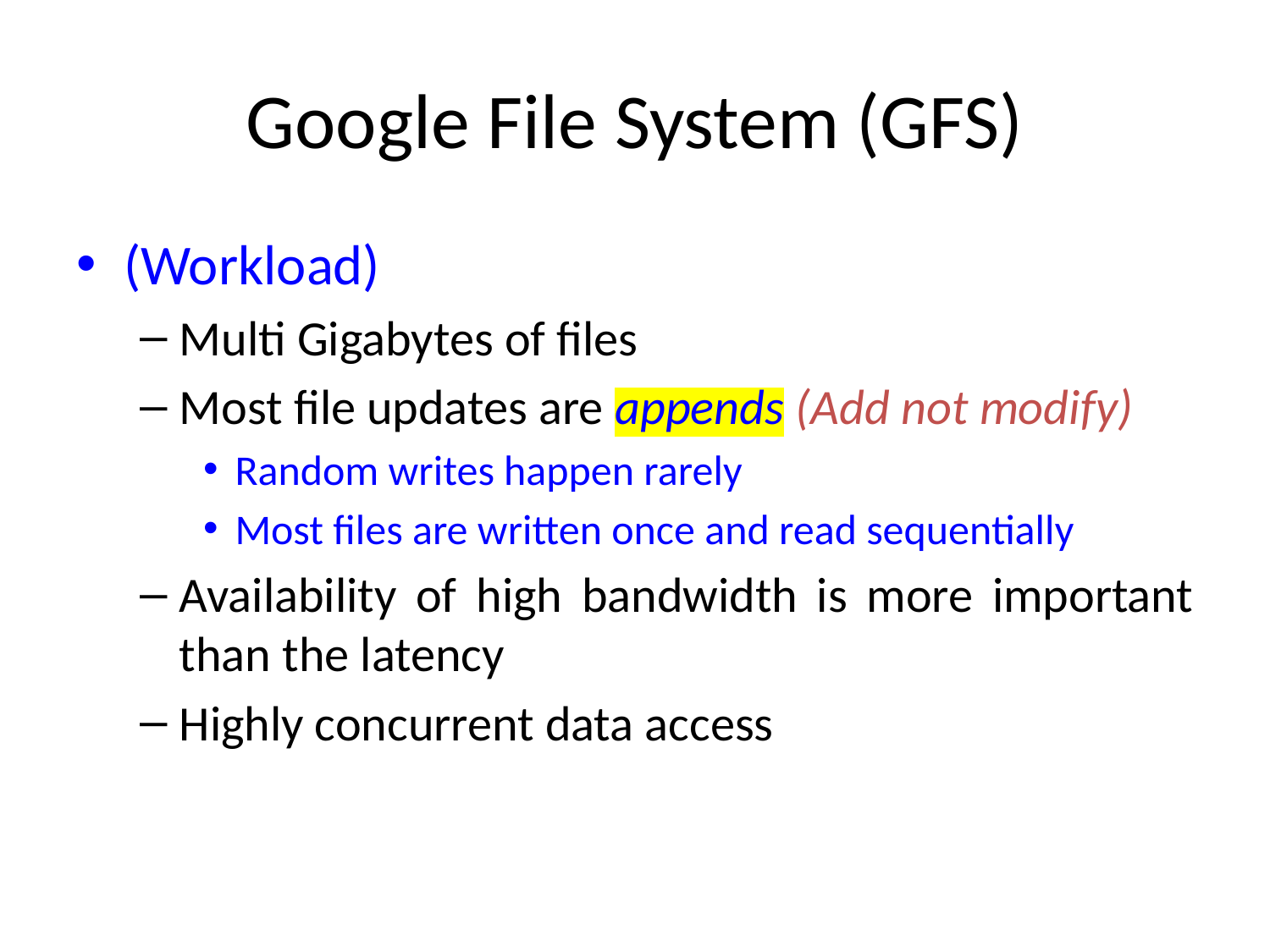

# Google File System (GFS)
(Workload)
Multi Gigabytes of files
Most file updates are appends (Add not modify)
Random writes happen rarely
Most files are written once and read sequentially
Availability of high bandwidth is more important than the latency
Highly concurrent data access